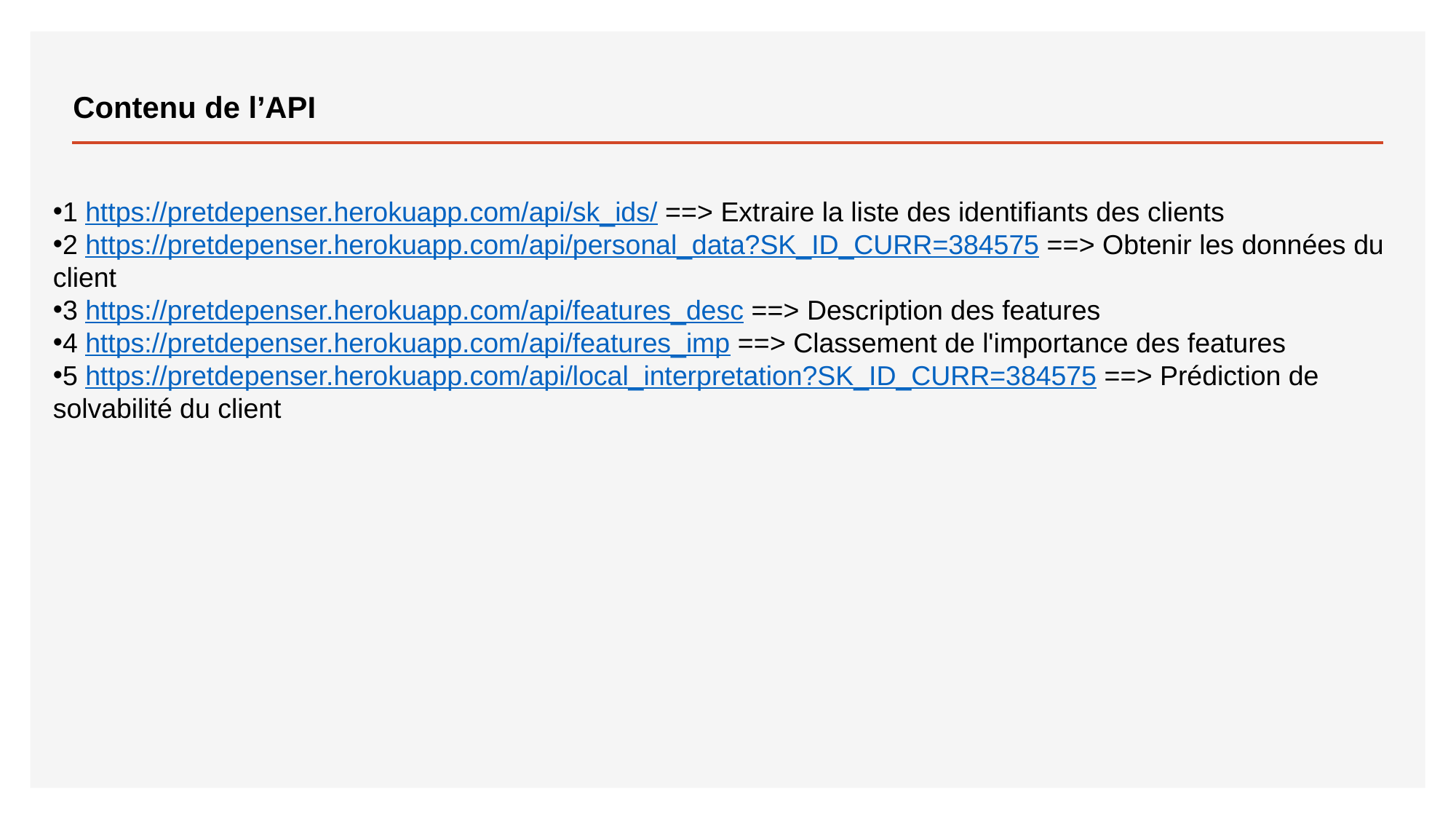

# Contenu de l’API
1 https://pretdepenser.herokuapp.com/api/sk_ids/ ==> Extraire la liste des identifiants des clients
2 https://pretdepenser.herokuapp.com/api/personal_data?SK_ID_CURR=384575 ==> Obtenir les données du client
3 https://pretdepenser.herokuapp.com/api/features_desc ==> Description des features
4 https://pretdepenser.herokuapp.com/api/features_imp ==> Classement de l'importance des features
5 https://pretdepenser.herokuapp.com/api/local_interpretation?SK_ID_CURR=384575 ==> Prédiction de solvabilité du client